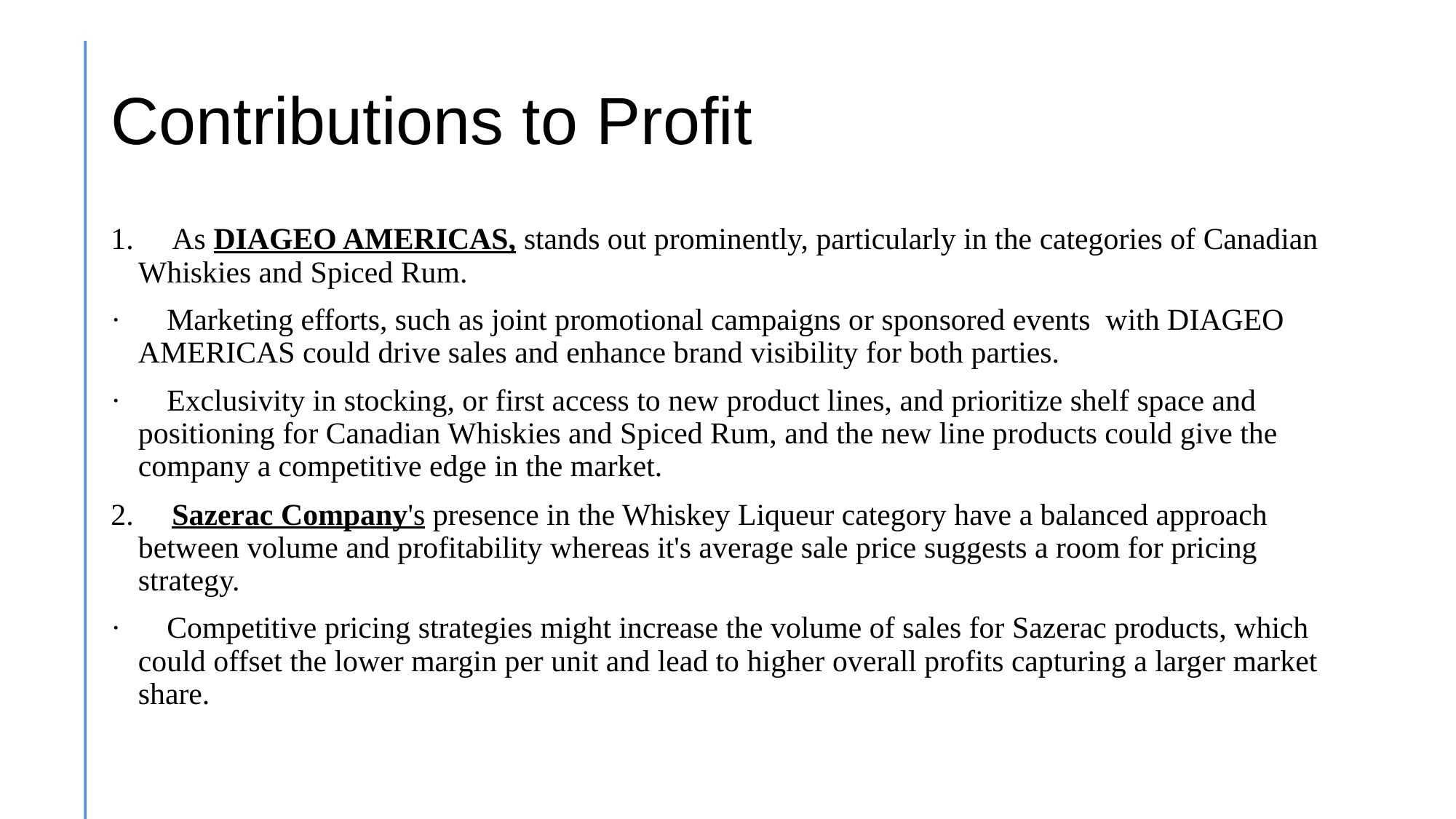

# Contributions to Profit
1.     As DIAGEO AMERICAS, stands out prominently, particularly in the categories of Canadian Whiskies and Spiced Rum.
·      Marketing efforts, such as joint promotional campaigns or sponsored events  with DIAGEO AMERICAS could drive sales and enhance brand visibility for both parties.
·      Exclusivity in stocking, or first access to new product lines, and prioritize shelf space and positioning for Canadian Whiskies and Spiced Rum, and the new line products could give the company a competitive edge in the market.
2.     Sazerac Company's presence in the Whiskey Liqueur category have a balanced approach between volume and profitability whereas it's average sale price suggests a room for pricing strategy.
·      Competitive pricing strategies might increase the volume of sales for Sazerac products, which could offset the lower margin per unit and lead to higher overall profits capturing a larger market share.